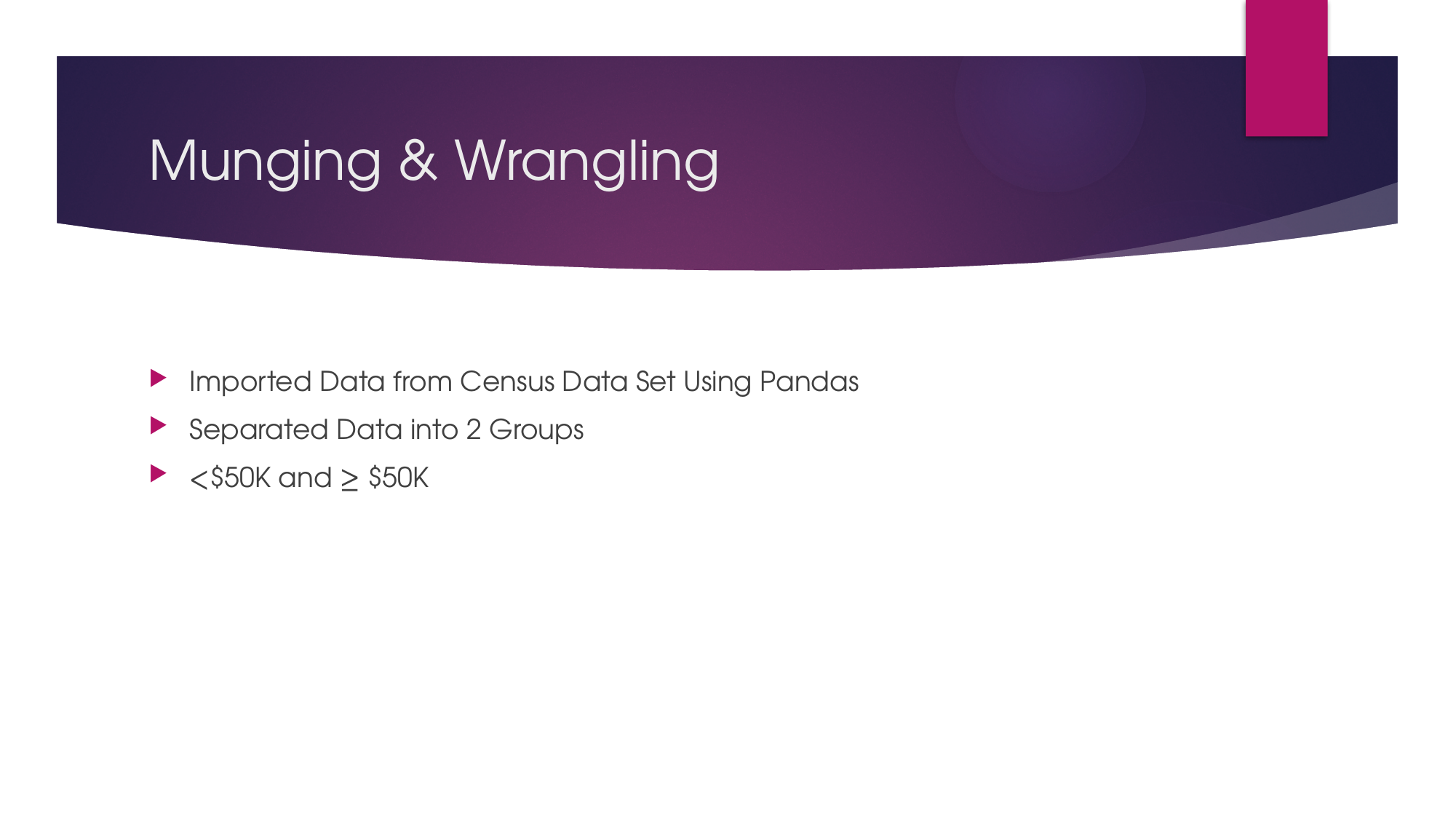

# Munging & Wrangling

Imported Data from Census Data Set Using Pandas
Separated Data into 2 Groups
<$50K and ≥ $50K